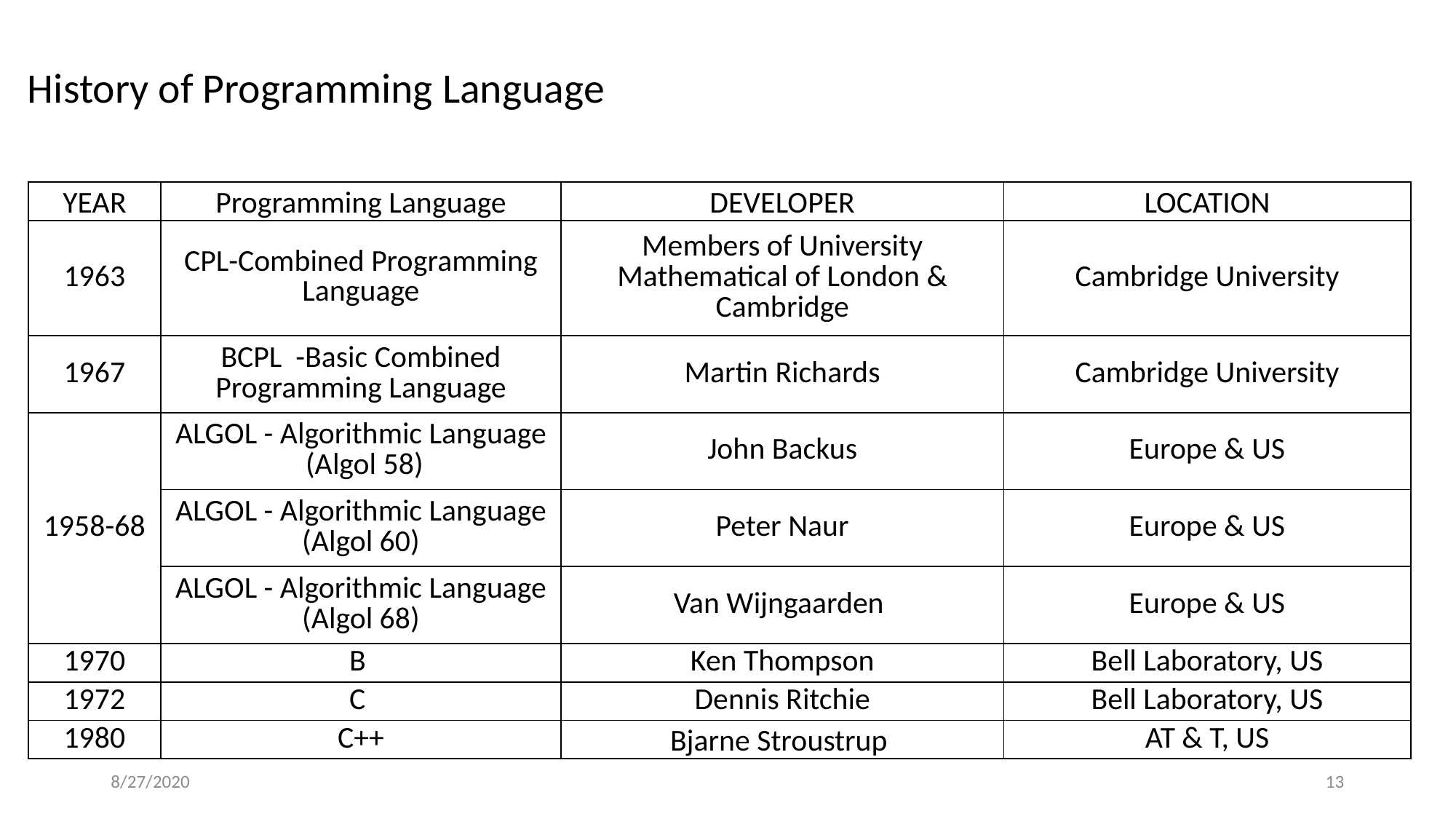

# History of Programming Language
| YEAR | Programming Language | DEVELOPER | LOCATION |
| --- | --- | --- | --- |
| 1963 | CPL-Combined Programming Language | Members of University Mathematical of London & Cambridge | Cambridge University |
| 1967 | BCPL -Basic Combined Programming Language | Martin Richards | Cambridge University |
| 1958-68 | ALGOL - Algorithmic Language (Algol 58) | John Backus | Europe & US |
|  | ALGOL - Algorithmic Language (Algol 60) | Peter Naur | Europe & US |
|  | ALGOL - Algorithmic Language (Algol 68) | Van Wijngaarden | Europe & US |
| 1970 | B | Ken Thompson | Bell Laboratory, US |
| 1972 | C | Dennis Ritchie | Bell Laboratory, US |
| 1980 | C++ | Bjarne Stroustrup | AT & T, US |
13
8/27/2020